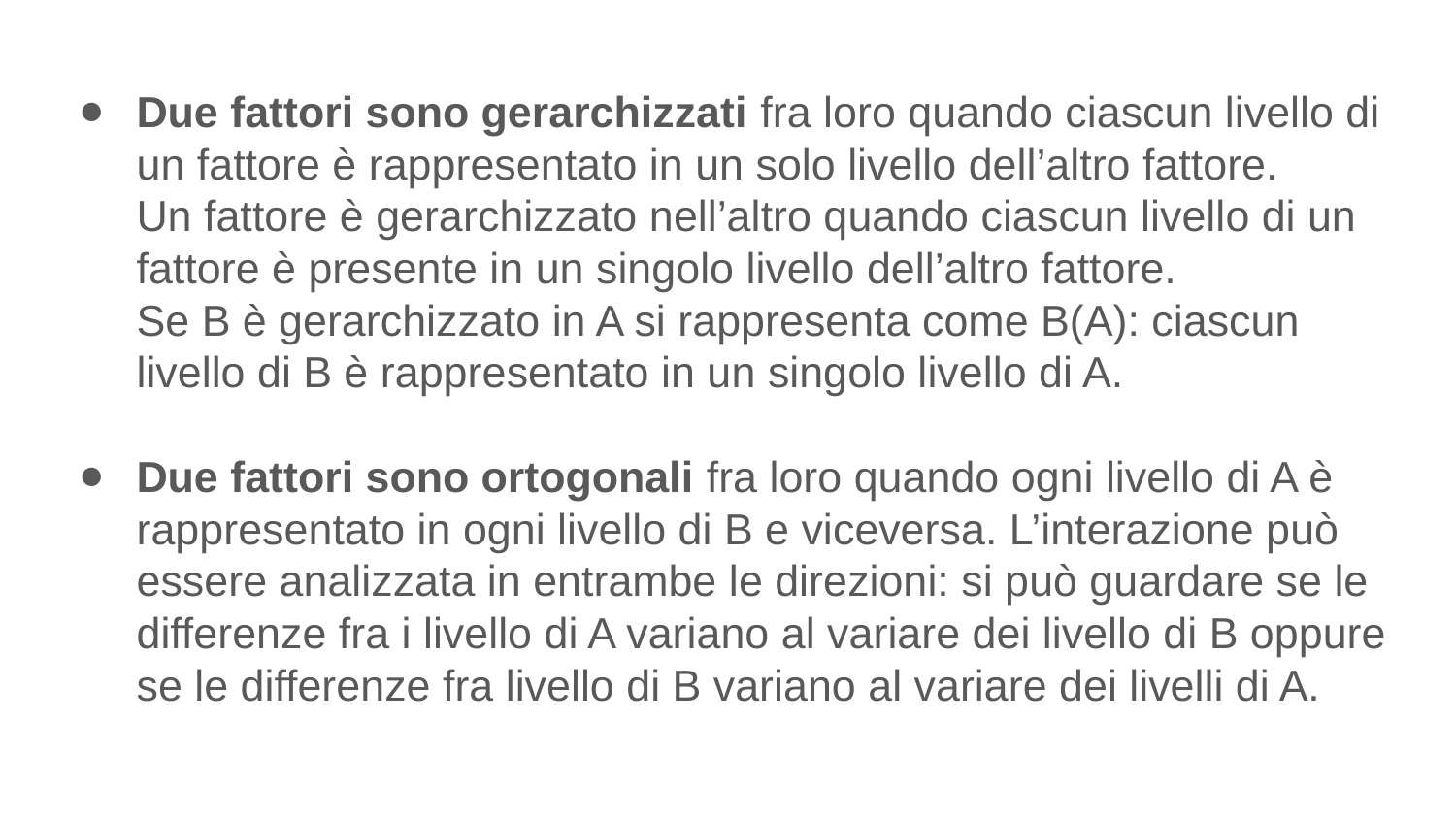

Due fattori sono gerarchizzati fra loro quando ciascun livello di un fattore è rappresentato in un solo livello dell’altro fattore.
Un fattore è gerarchizzato nell’altro quando ciascun livello di un fattore è presente in un singolo livello dell’altro fattore.
Se B è gerarchizzato in A si rappresenta come B(A): ciascun livello di B è rappresentato in un singolo livello di A.

Due fattori sono ortogonali fra loro quando ogni livello di A è rappresentato in ogni livello di B e viceversa. L’interazione può essere analizzata in entrambe le direzioni: si può guardare se le differenze fra i livello di A variano al variare dei livello di B oppure se le differenze fra livello di B variano al variare dei livelli di A.